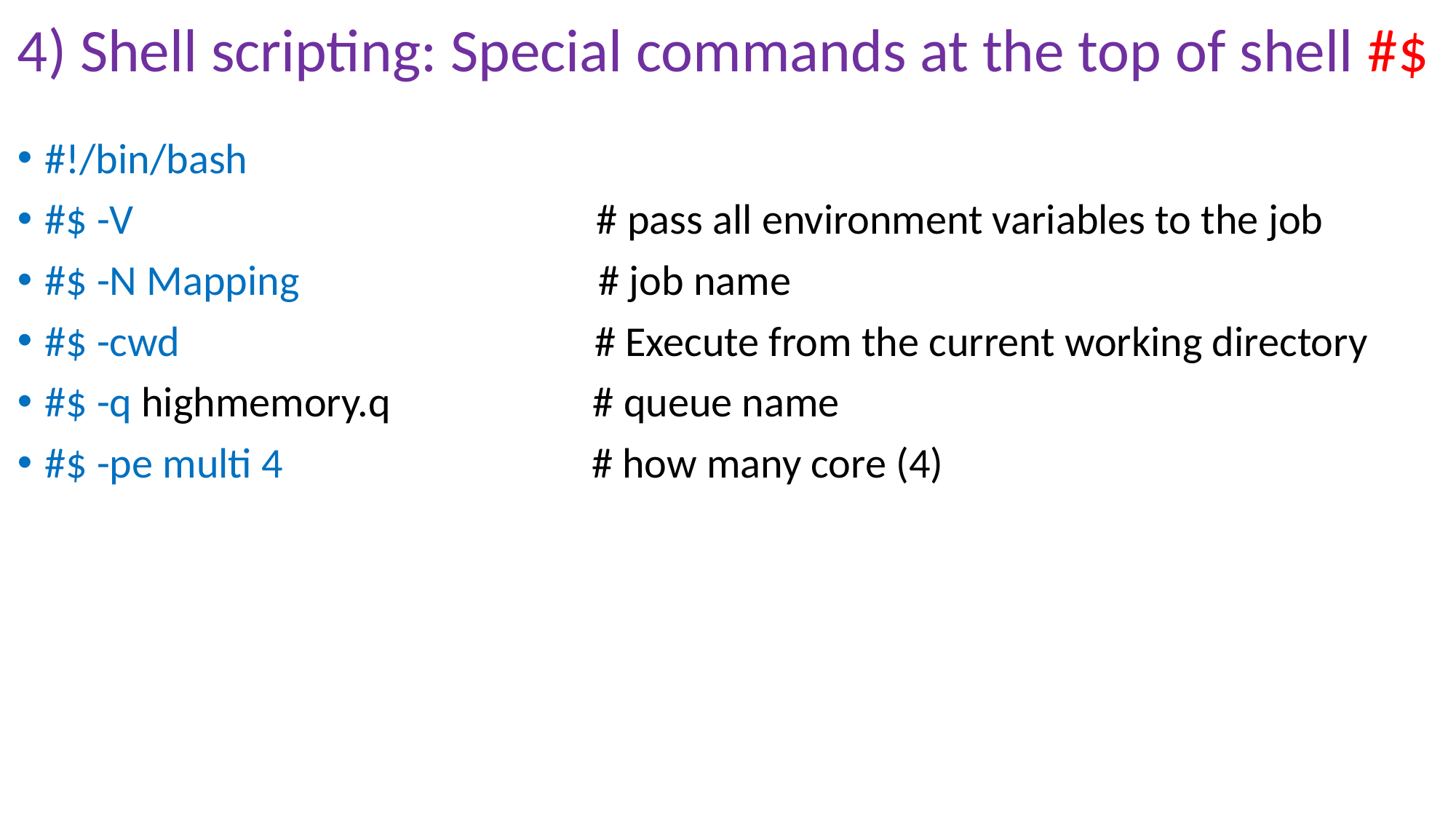

# 4) Shell scripting: Special commands at the top of shell #$
#!/bin/bash
#$ -V                                                # pass all environment variables to the job
#$ -N Mapping                               # job name
#$ -cwd                                           # Execute from the current working directory
#$ -q highmemory.q                     # queue name
#$ -pe multi 4                                # how many core (4)